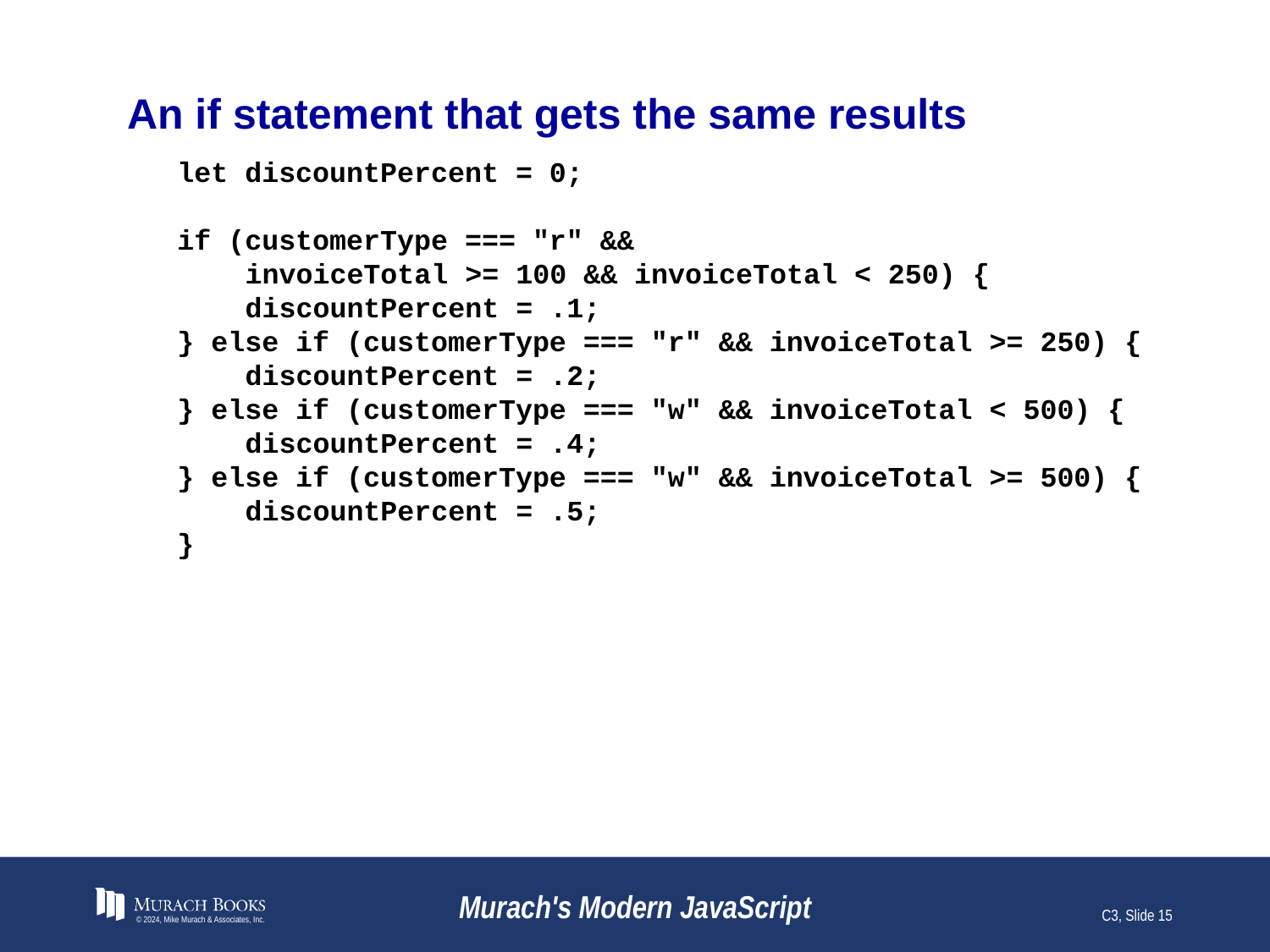

# An if statement that gets the same results
let discountPercent = 0;

if (customerType === "r" &&
    invoiceTotal >= 100 && invoiceTotal < 250) {
    discountPercent = .1;
} else if (customerType === "r" && invoiceTotal >= 250) {
    discountPercent = .2;
} else if (customerType === "w" && invoiceTotal < 500) {
    discountPercent = .4;
} else if (customerType === "w" && invoiceTotal >= 500) {
    discountPercent = .5;
}

© 2024, Mike Murach & Associates, Inc.
Murach's Modern JavaScript

C3, Slide 15